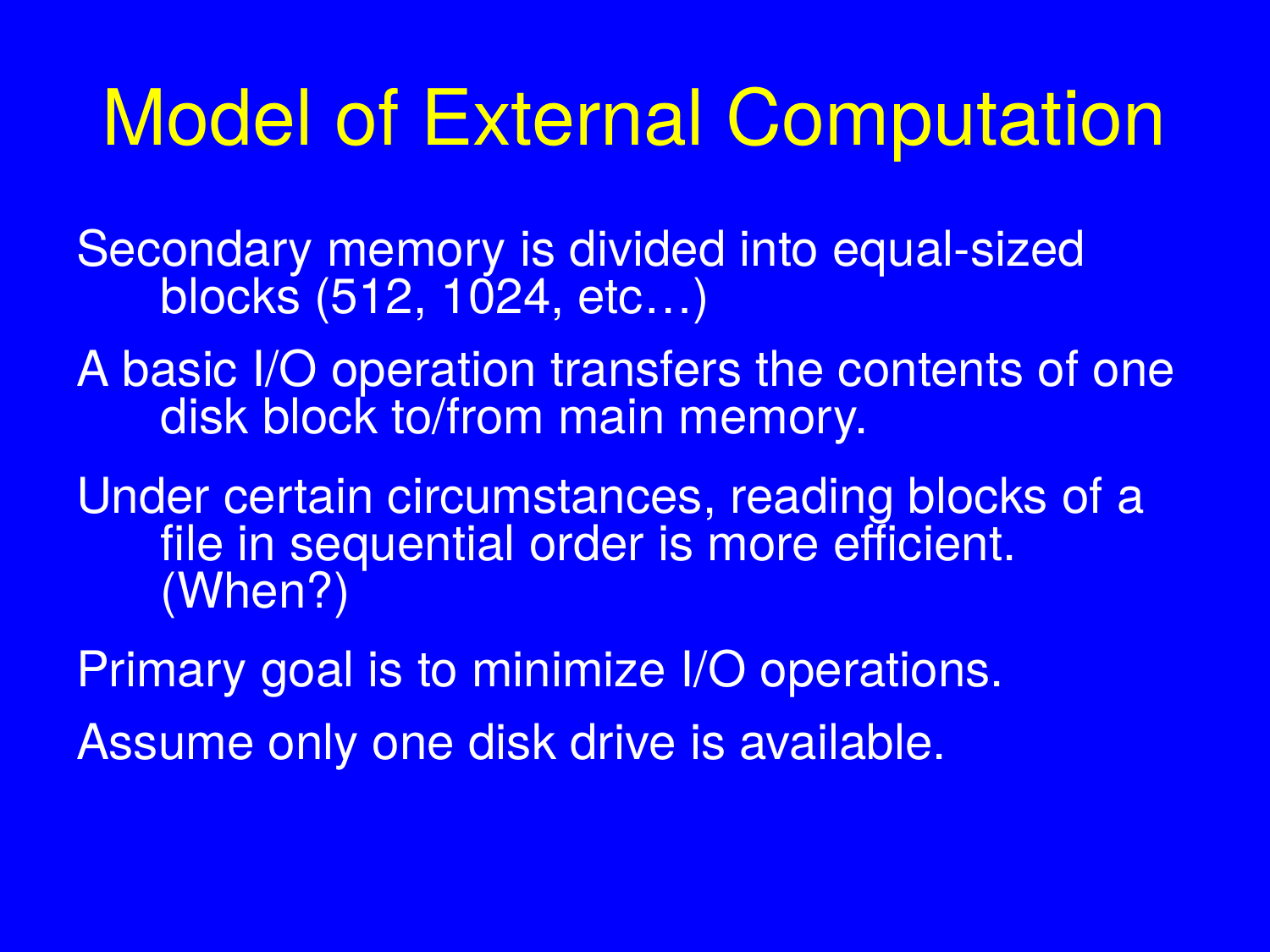

# Model of External Computation
Secondary memory is divided into equal-sized blocks (512, 1024, etc…)

A basic I/O operation transfers the contents of one disk block to/from main memory.

Under certain circumstances, reading blocks of a file in sequential order is more efficient. (When?)

Primary goal is to minimize I/O operations.

Assume only one disk drive is available.